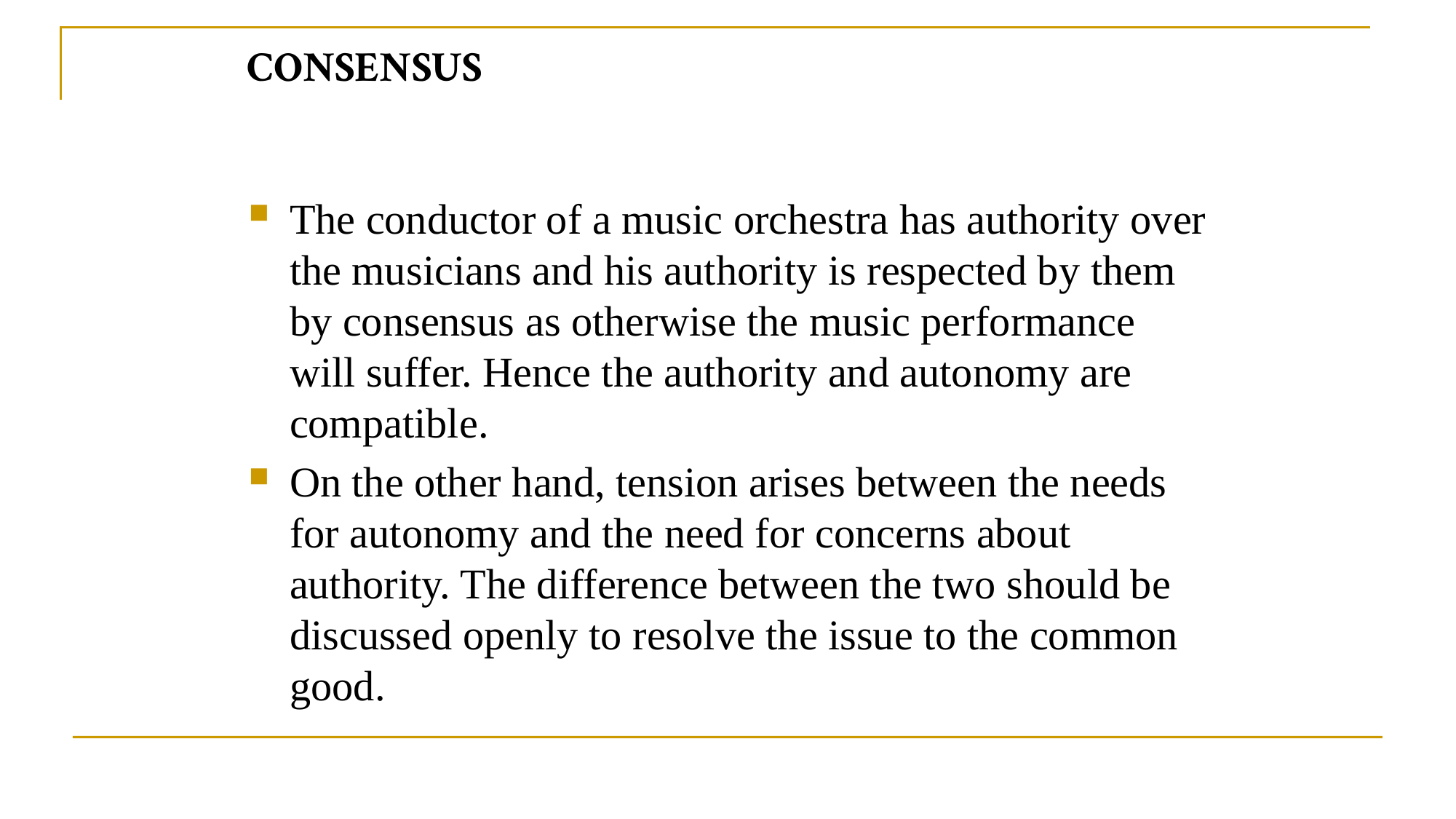

# CONSENSUS
The conductor of a music orchestra has authority over the musicians and his authority is respected by them by consensus as otherwise the music performance will suffer. Hence the authority and autonomy are compatible.
On the other hand, tension arises between the needs for autonomy and the need for concerns about authority. The difference between the two should be discussed openly to resolve the issue to the common good.